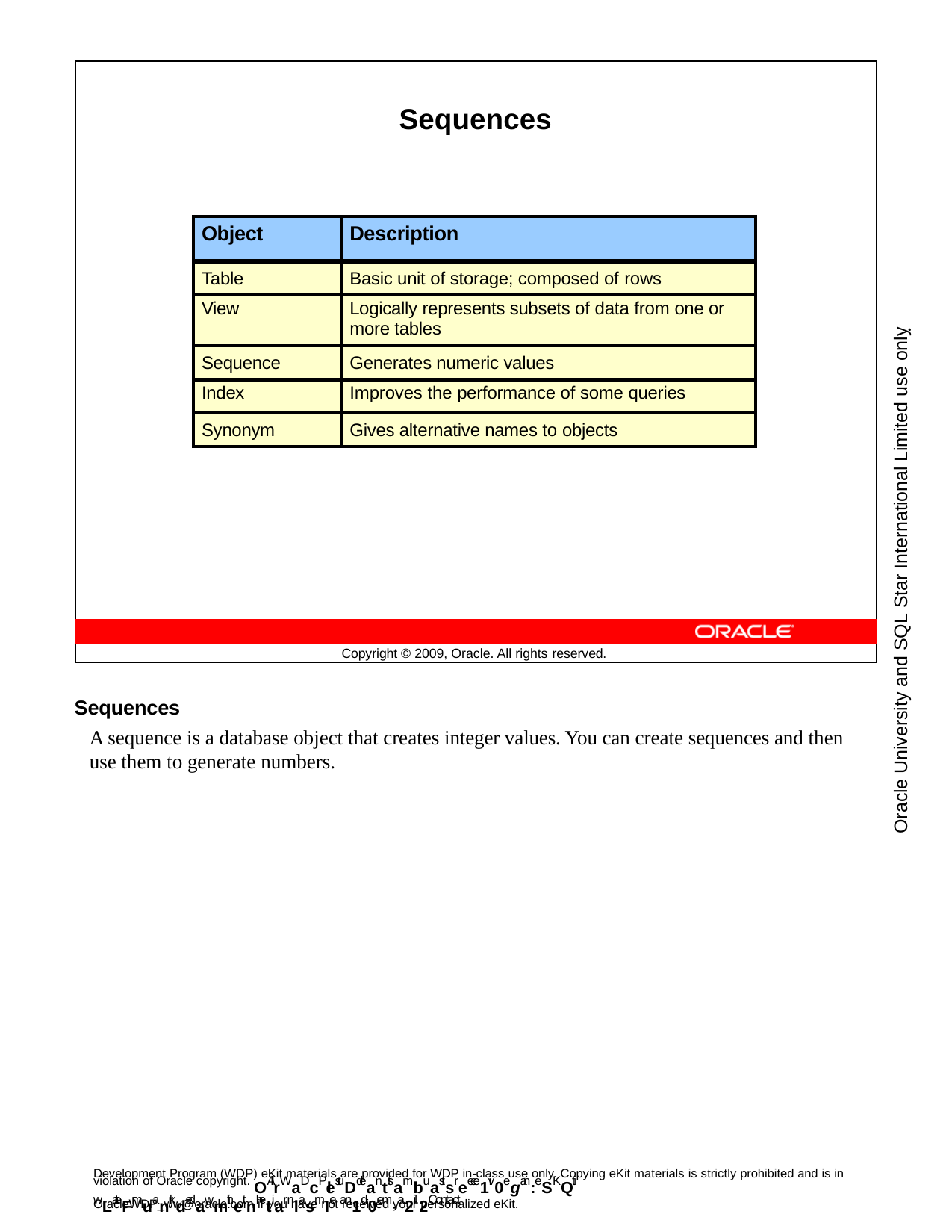

Sequences
| Object | Description |
| --- | --- |
| Table | Basic unit of storage; composed of rows |
| View | Logically represents subsets of data from one or more tables |
| Sequence | Generates numeric values |
| Index | Improves the performance of some queries |
| Synonym | Gives alternative names to objects |
Oracle University and SQL Star International Limited use onlyฺ
Copyright © 2009, Oracle. All rights reserved.
Sequences
A sequence is a database object that creates integer values. You can create sequences and then  use them to generate numbers.
Development Program (WDP) eKit materials are provided for WDP in-class use only. Copying eKit materials is strictly prohibited and is in
violation of Oracle copyright. OAllrWaDcPlestuDdeanttsambuastsreece1iv0egan: eSKQit wLateFrmuanrkdedawmithetnhetiar nlasmIe an1d0em-a2il.2Contact
OracleWDP_ww@oracle.com if you have not received your personalized eKit.